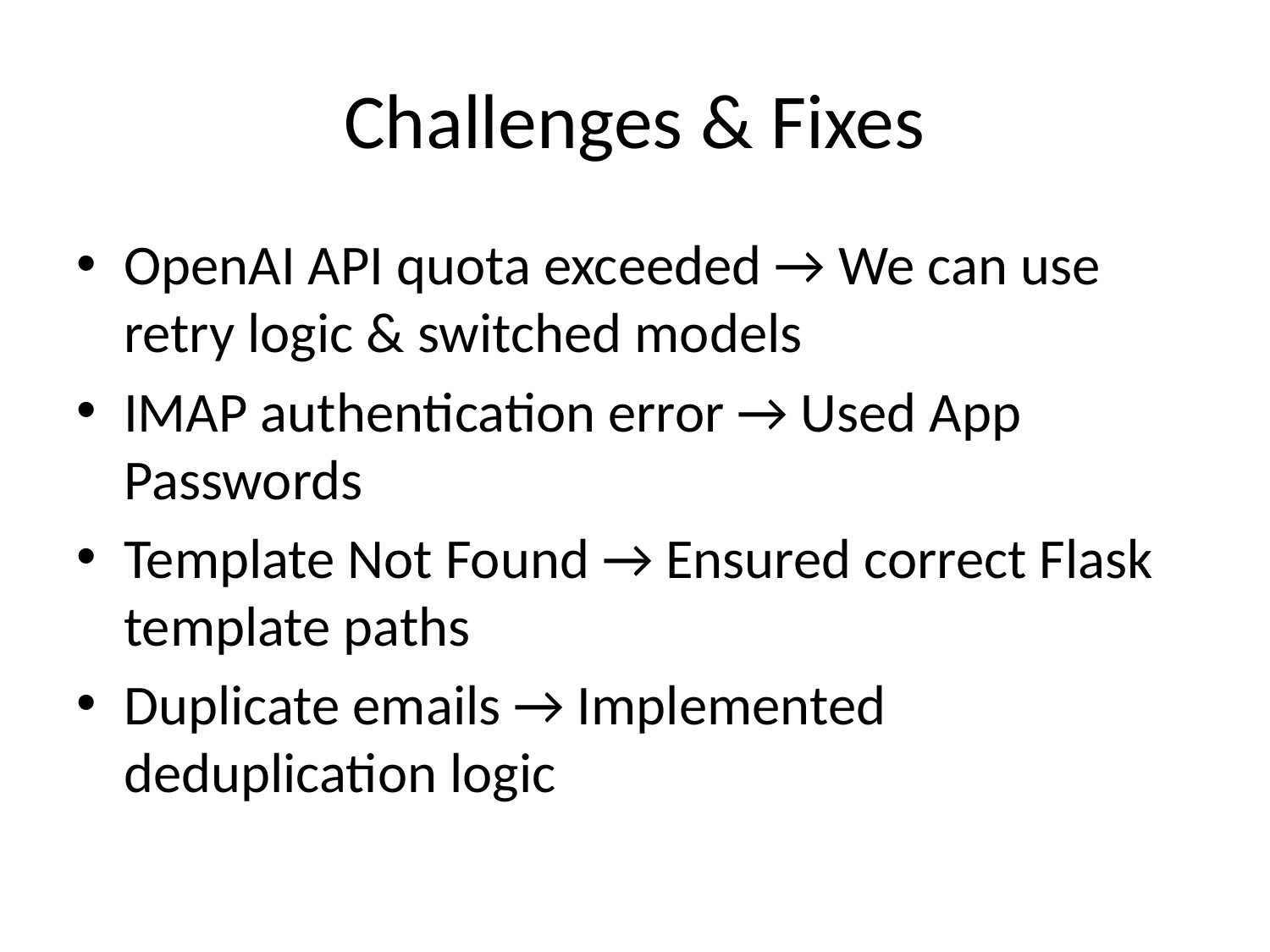

# Challenges & Fixes
OpenAI API quota exceeded → We can use retry logic & switched models
IMAP authentication error → Used App Passwords
Template Not Found → Ensured correct Flask template paths
Duplicate emails → Implemented deduplication logic